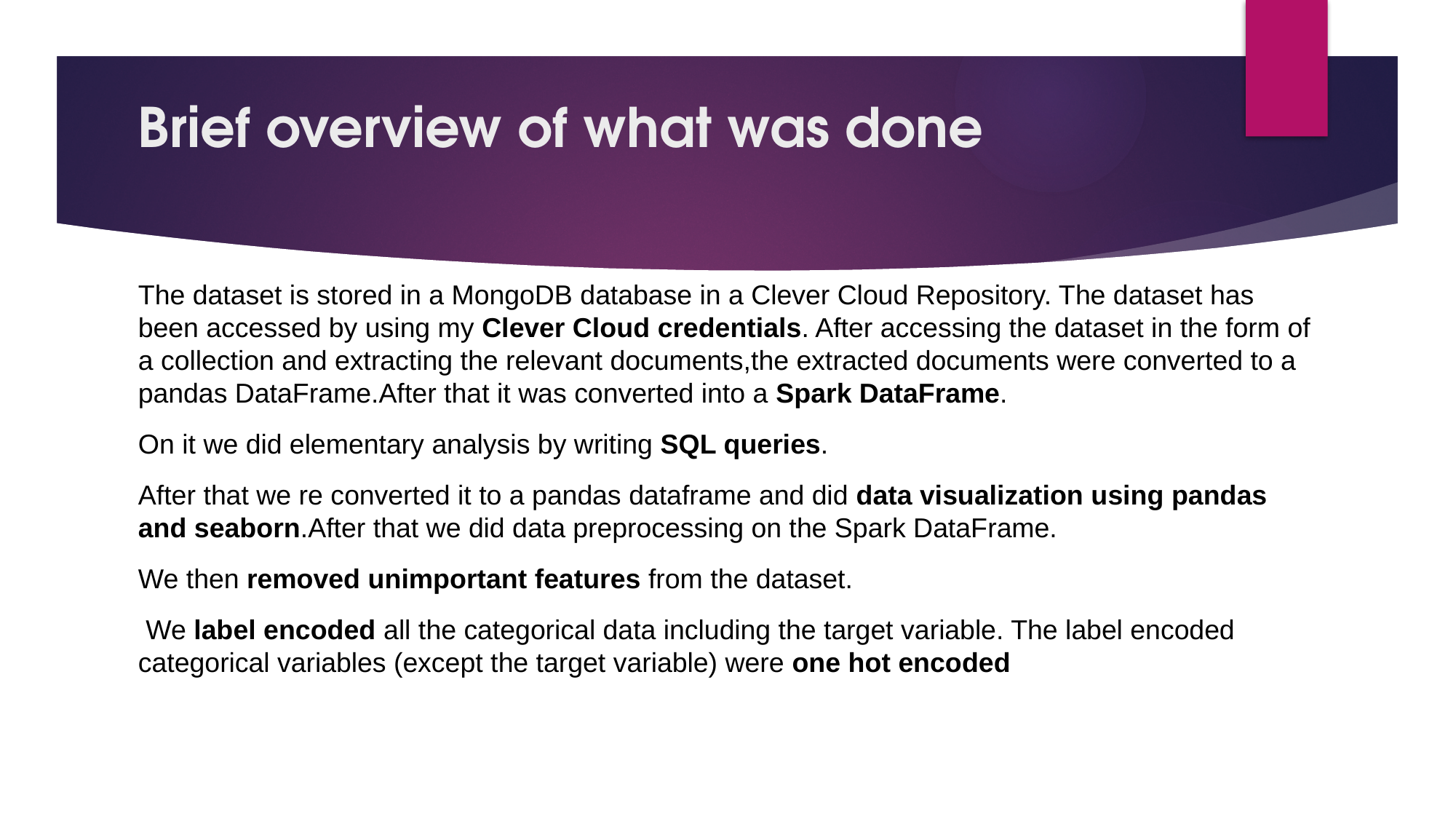

# Brief overview of what was done

The dataset is stored in a MongoDB database in a Clever Cloud Repository. The dataset has been accessed by using my Clever Cloud credentials. After accessing the dataset in the form of a collection and extracting the relevant documents,the extracted documents were converted to a pandas DataFrame.After that it was converted into a Spark DataFrame.
On it we did elementary analysis by writing SQL queries.
After that we re converted it to a pandas dataframe and did data visualization using pandas and seaborn.After that we did data preprocessing on the Spark DataFrame.
We then removed unimportant features from the dataset.
 We label encoded all the categorical data including the target variable. The label encoded categorical variables (except the target variable) were one hot encoded